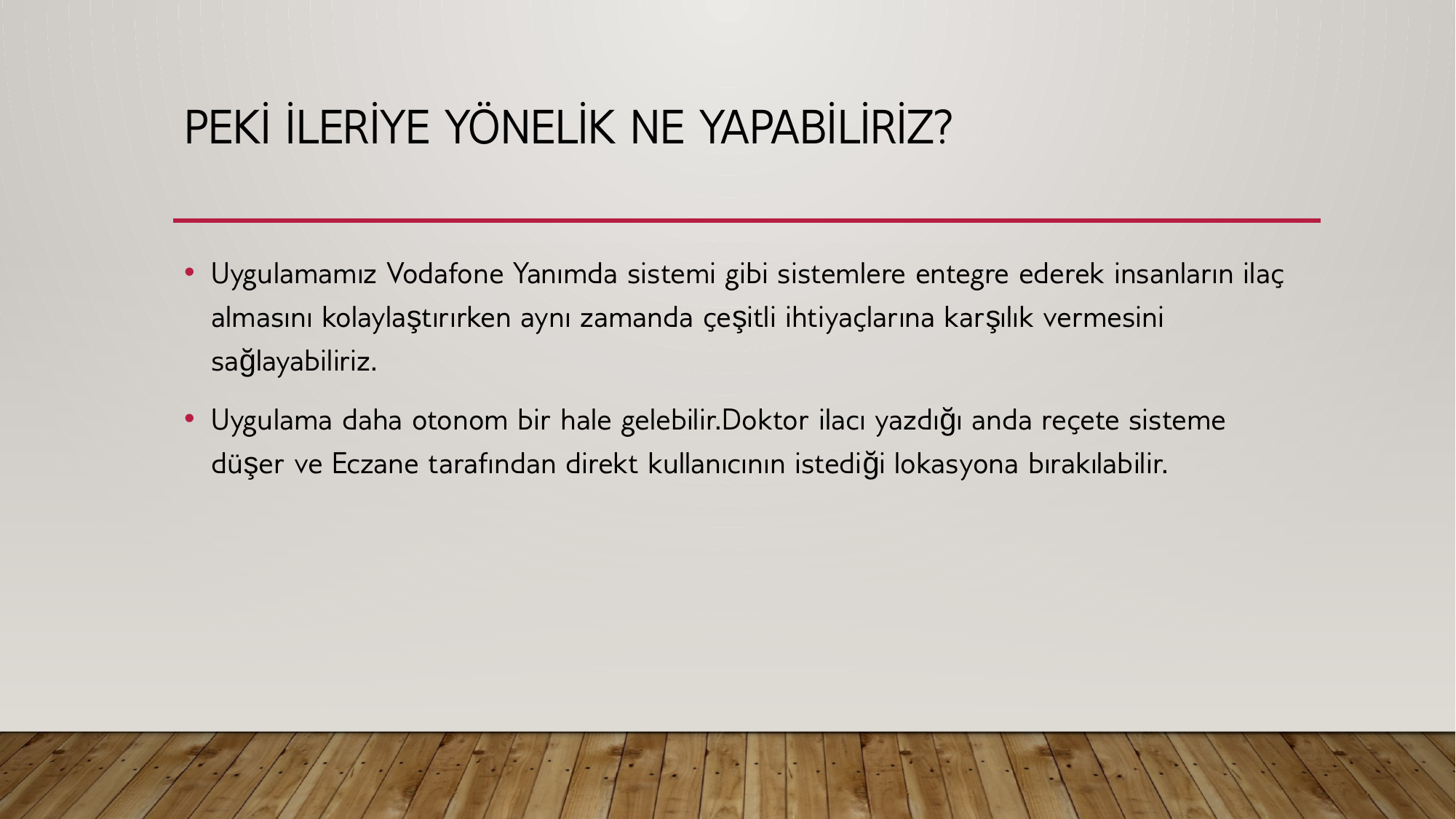

# Peki ileriye yönelik ne yapabiliriz?
Uygulamamız Vodafone Yanımda sistemi gibi sistemlere entegre ederek insanların ilaç almasını kolaylaştırırken aynı zamanda çeşitli ihtiyaçlarına karşılık vermesini sağlayabiliriz.
Uygulama daha otonom bir hale gelebilir.Doktor ilacı yazdığı anda reçete sisteme düşer ve Eczane tarafından direkt kullanıcının istediği lokasyona bırakılabilir.